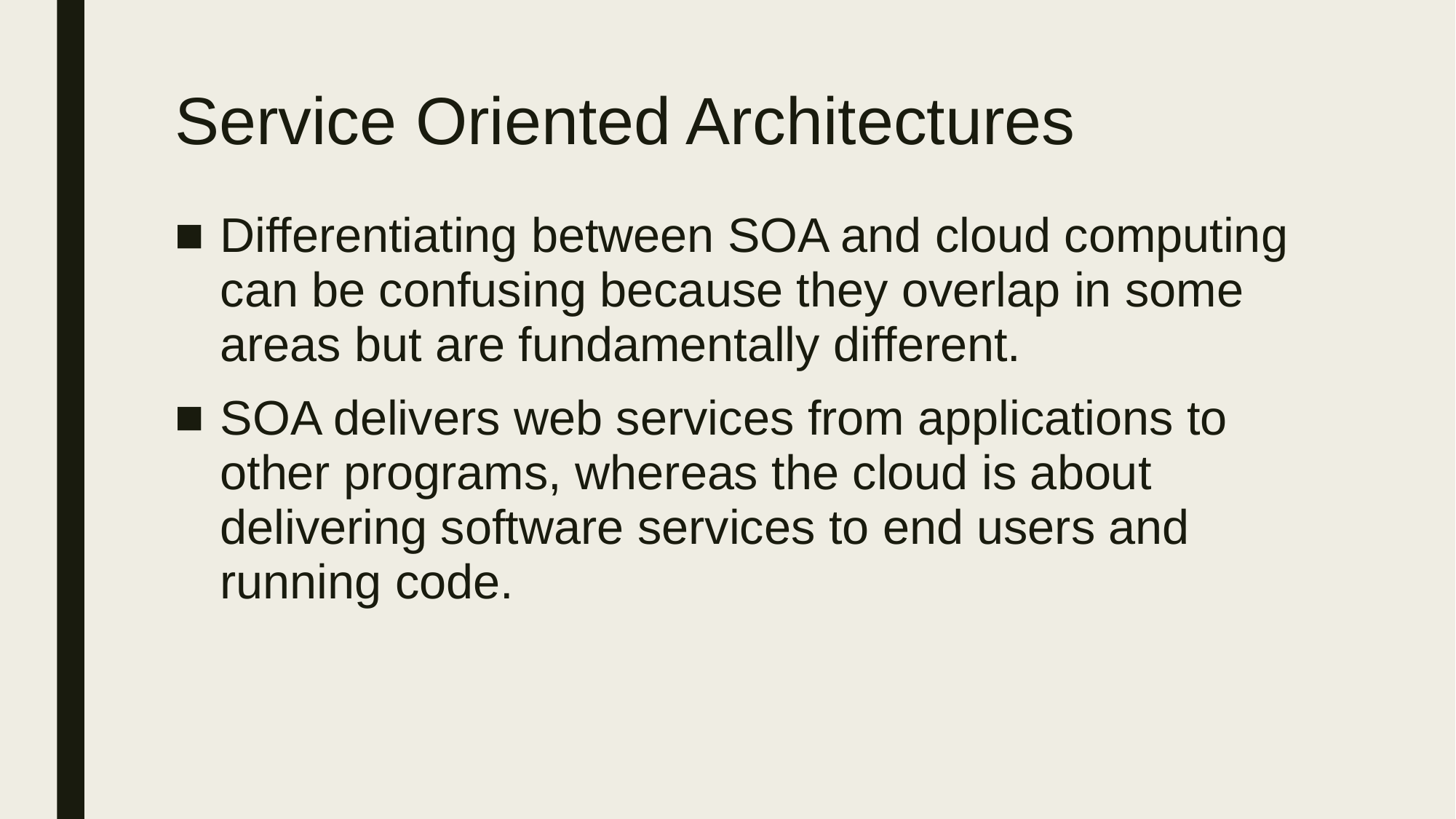

# Service Oriented Architectures
Differentiating between SOA and cloud computing can be confusing because they overlap in some areas but are fundamentally different.
SOA delivers web services from applications to other programs, whereas the cloud is about delivering software services to end users and running code.